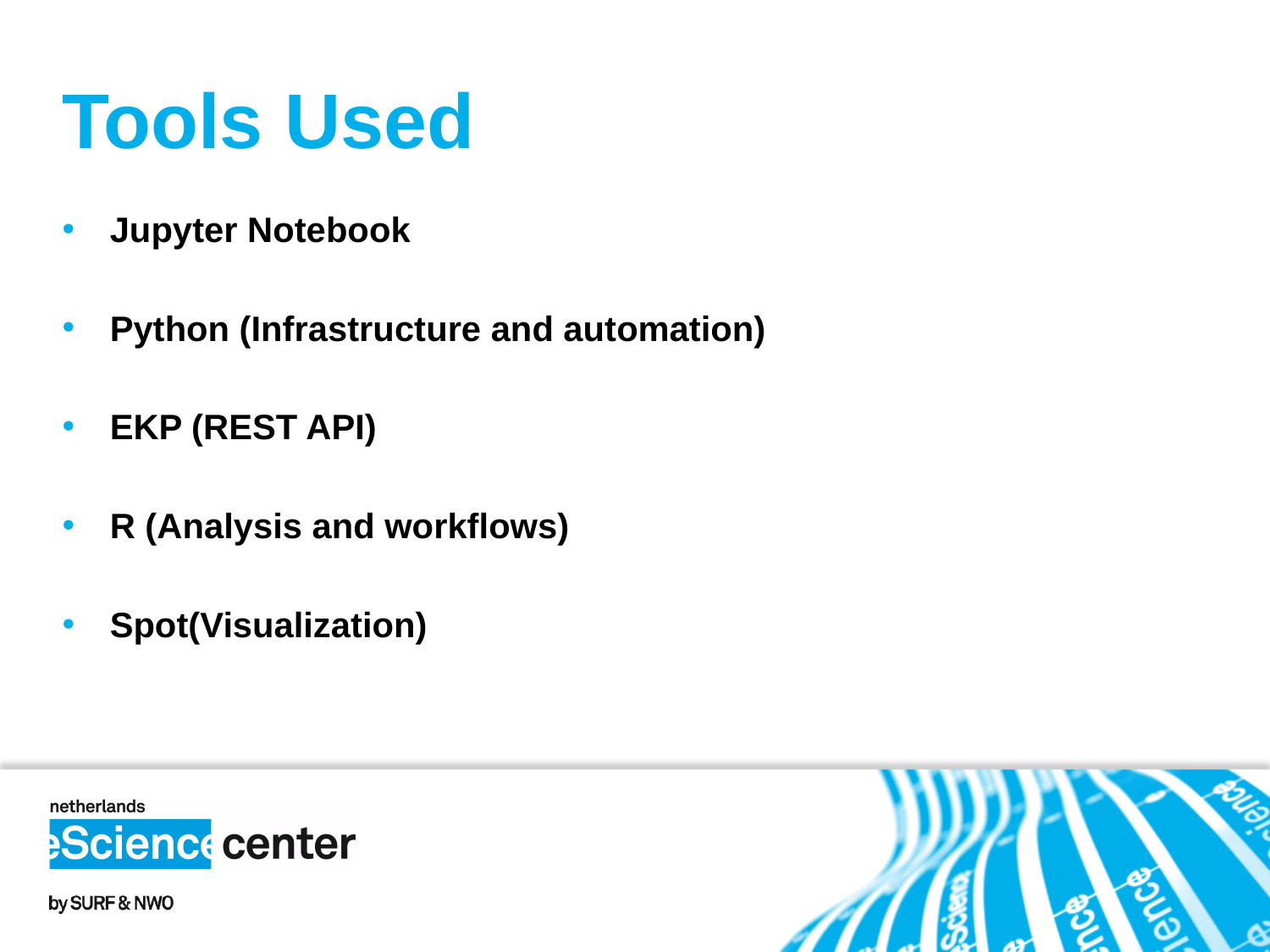

# Tools Used
Jupyter Notebook

Python (Infrastructure and automation)

EKP (REST API)

R (Analysis and workflows)

Spot(Visualization)